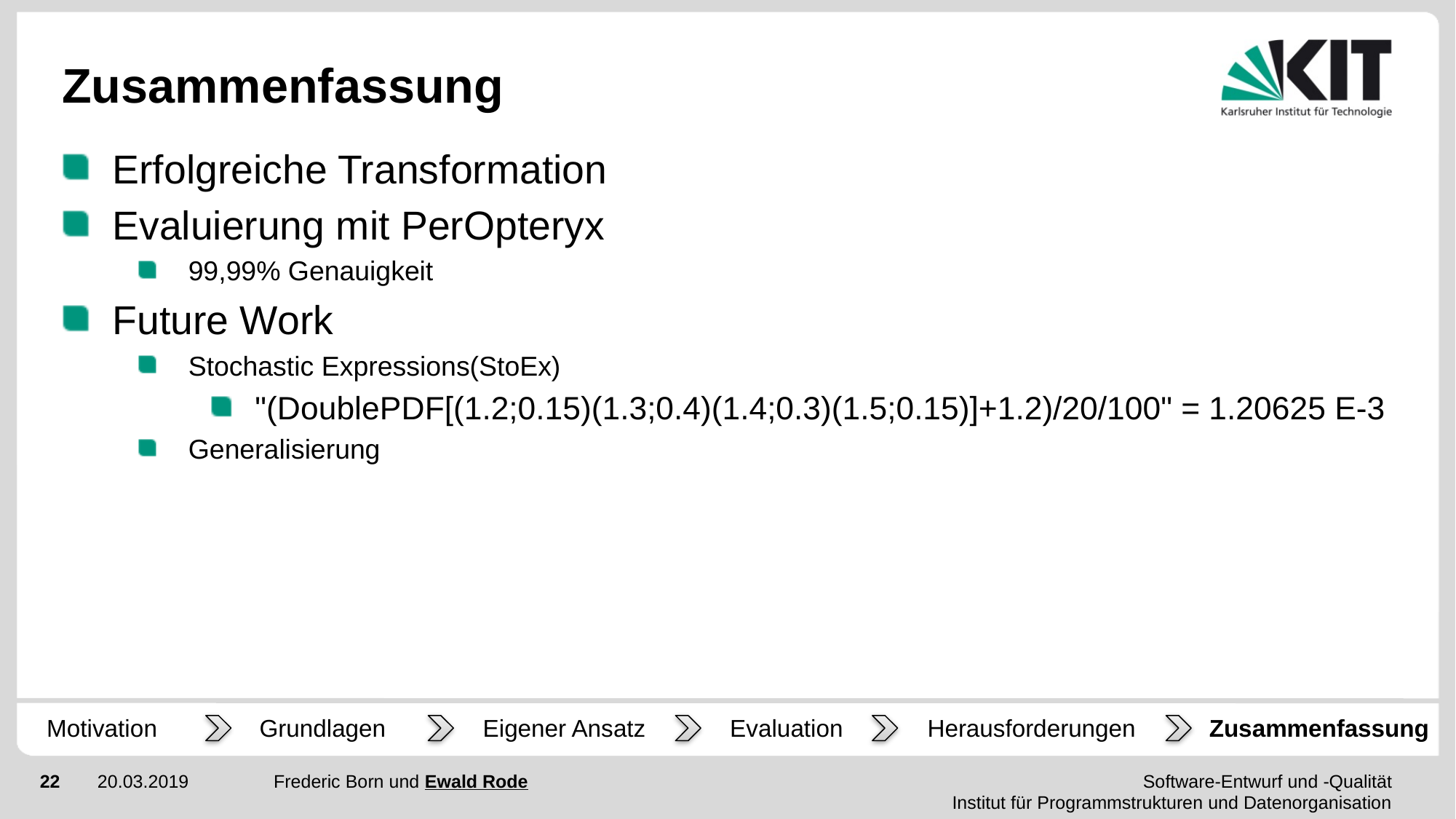

# Zusammenfassung
Erfolgreiche Transformation
Evaluierung mit PerOpteryx
99,99% Genauigkeit
Future Work
Stochastic Expressions(StoEx)
"(DoublePDF[(1.2;0.15)(1.3;0.4)(1.4;0.3)(1.5;0.15)]+1.2)/20/100" = 1.20625 E-3
Generalisierung
Motivation
Grundlagen
Eigener Ansatz
Evaluation
Herausforderungen
Zusammenfassung

Frederic Born und Ewald Rode